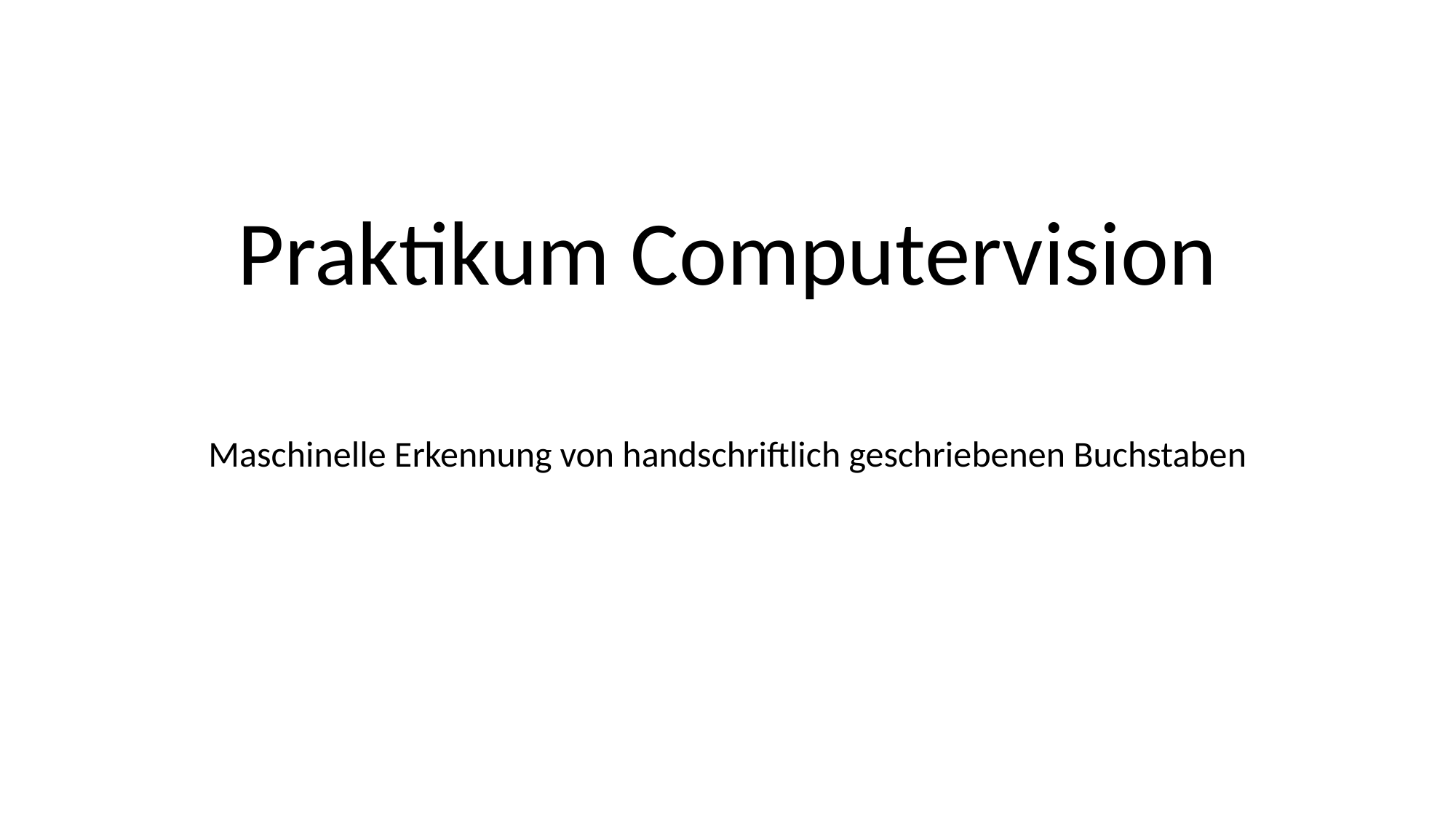

# Praktikum Computervision
Maschinelle Erkennung von handschriftlich geschriebenen Buchstaben